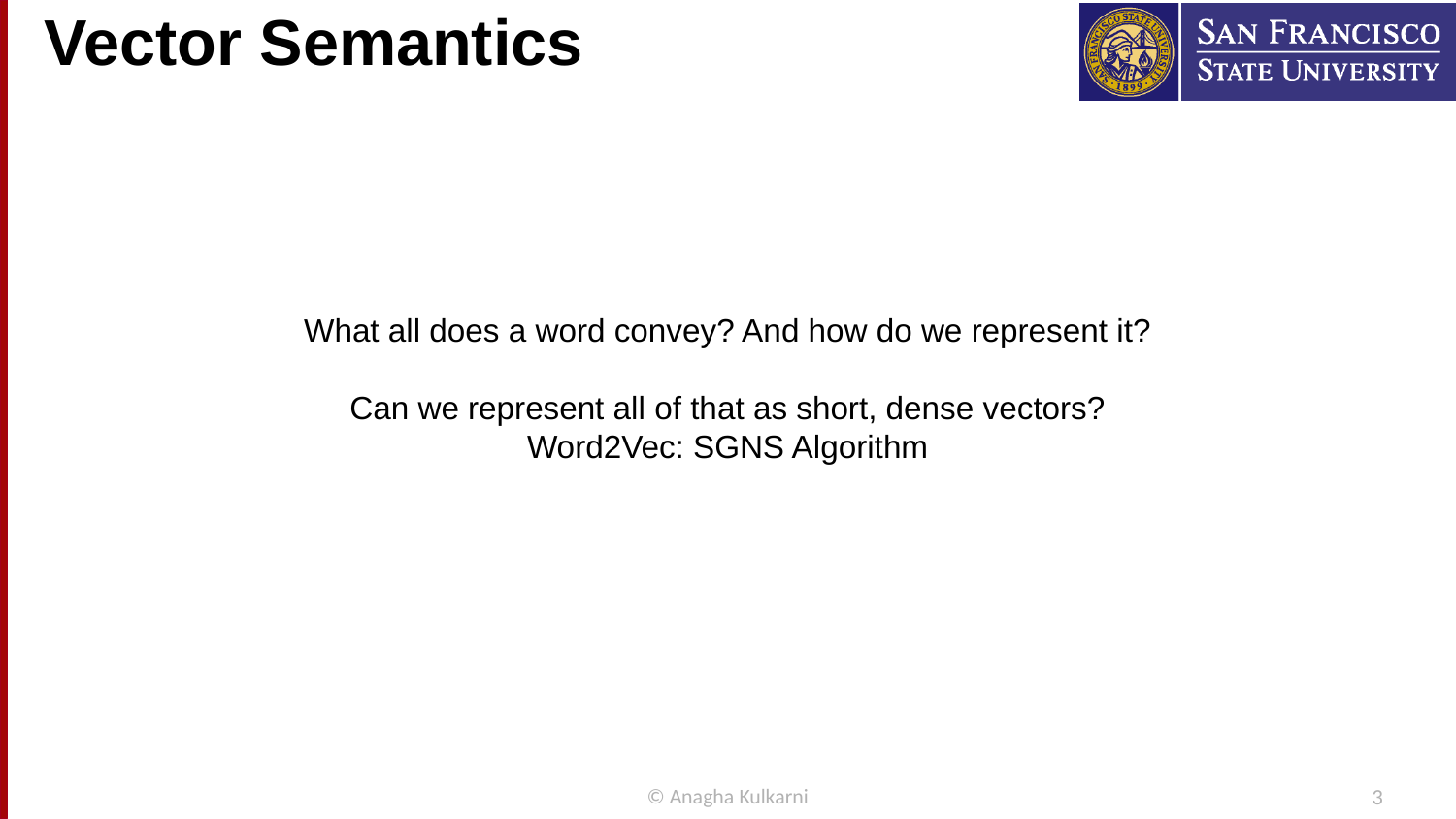

# Vector Semantics

What all does a word convey? And how do we represent it?

Can we represent all of that as short, dense vectors?
Word2Vec: SGNS Algorithm
© Anagha Kulkarni
3